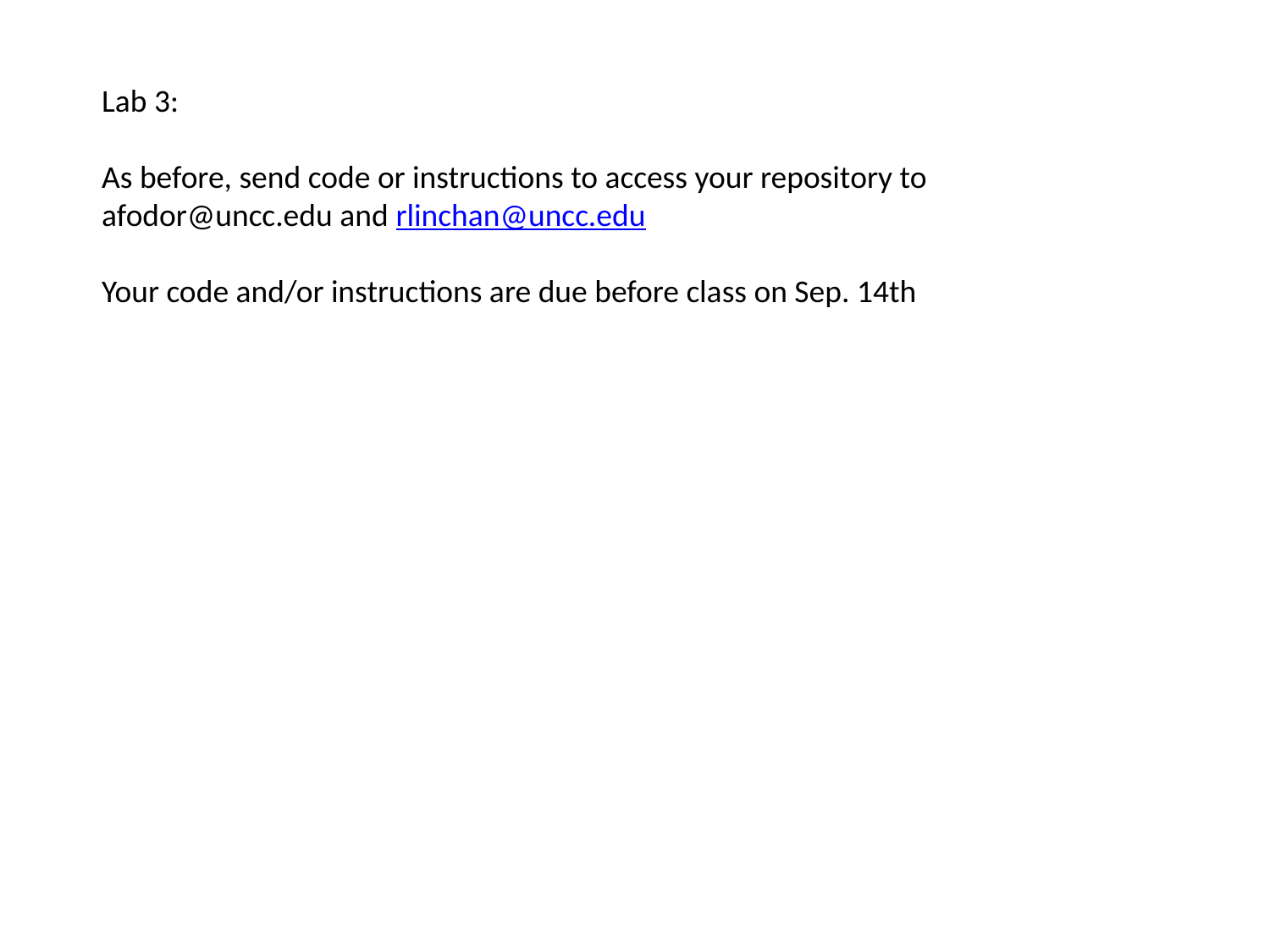

Lab 3:

As before, send code or instructions to access your repository to
afodor@uncc.edu and rlinchan@uncc.edu

Your code and/or instructions are due before class on Sep. 14th